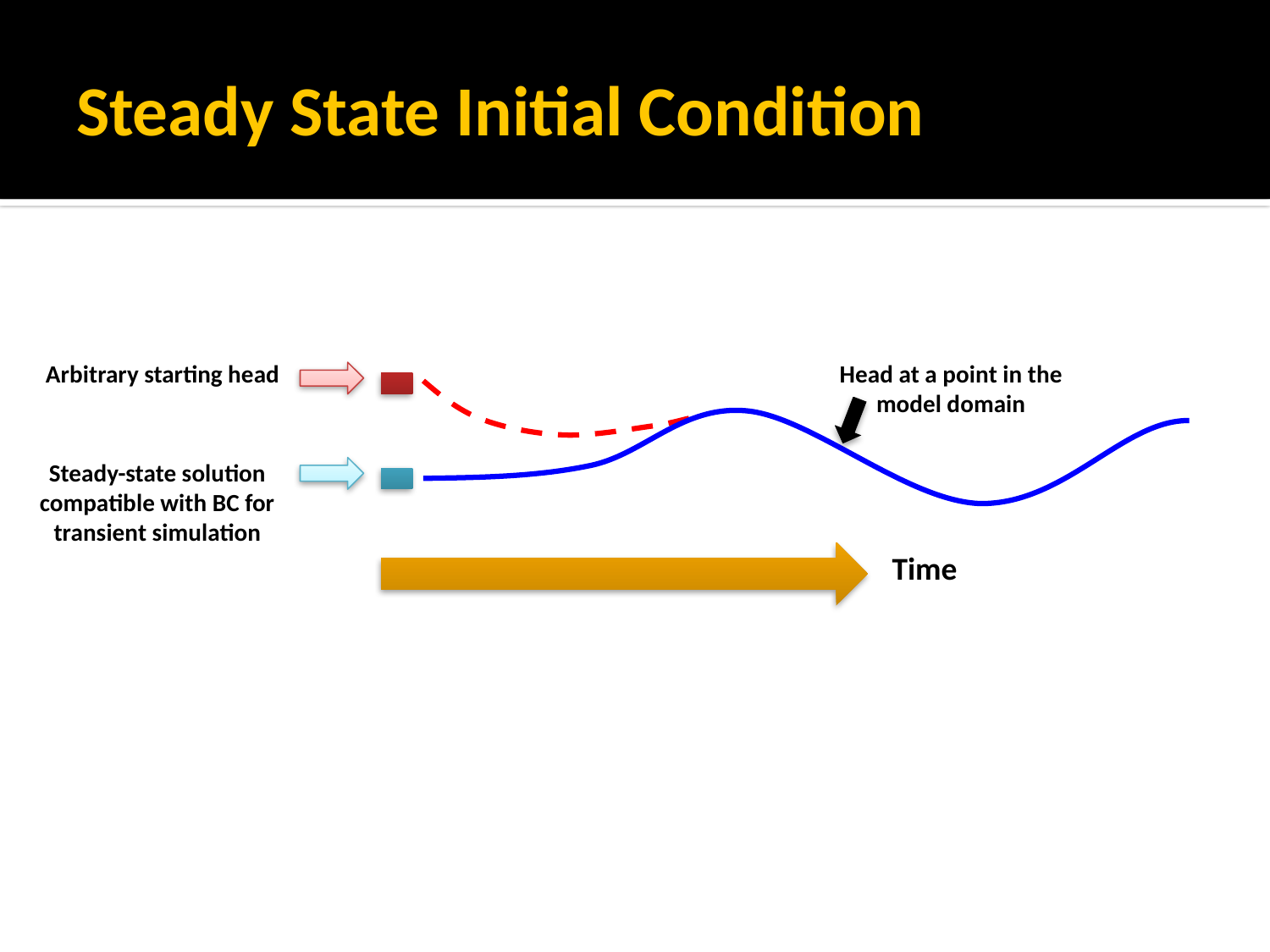

# Steady State Initial Condition
Arbitrary starting head
Head at a point in the model domain

Steady-state solution compatible with BC for transient simulation

Time